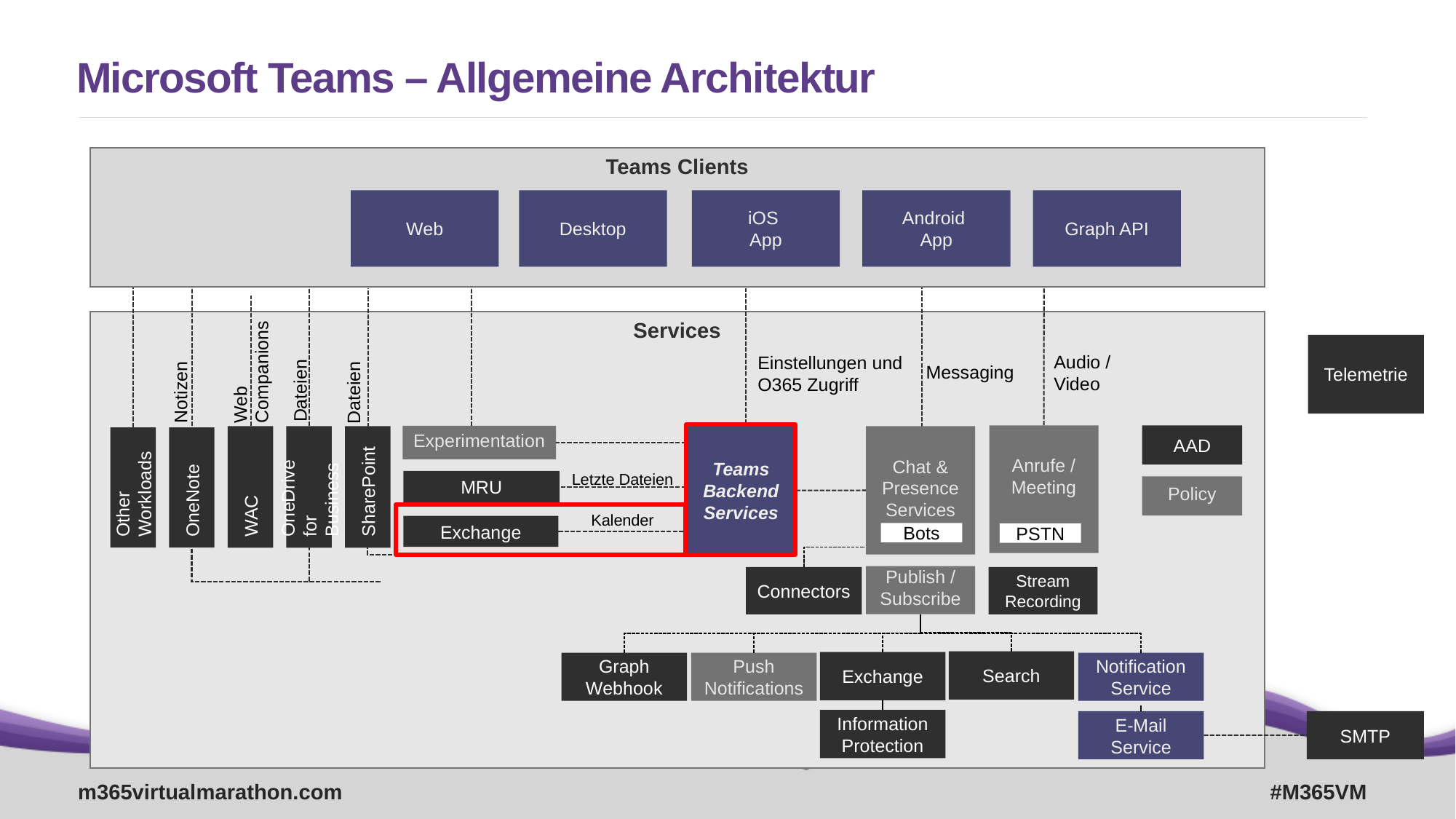

# Microsoft Teams – Allgemeine Architektur
Teams Clients
Web
Desktop
iOS
App
Android
App
Graph API
Services
Telemetrie
Web
Companions
Audio /
Video
Einstellungen und
O365 Zugriff
Messaging
Dateien
Notizen
Dateien

Anrufe / Meeting

AAD
Experimentation
WAC
OneDrive for Business
SharePoint
Chat & Presence Services
Teams
Backend Services
Other Workloads
OneNote
Letzte Dateien
MRU
Policy

Kalender
Exchange
Bots
PSTN
Publish / Subscribe
Connectors
Stream Recording
Search
Exchange
Graph Webhook
Push Notifications
Notification Service
Information Protection
E-Mail Service
SMTP